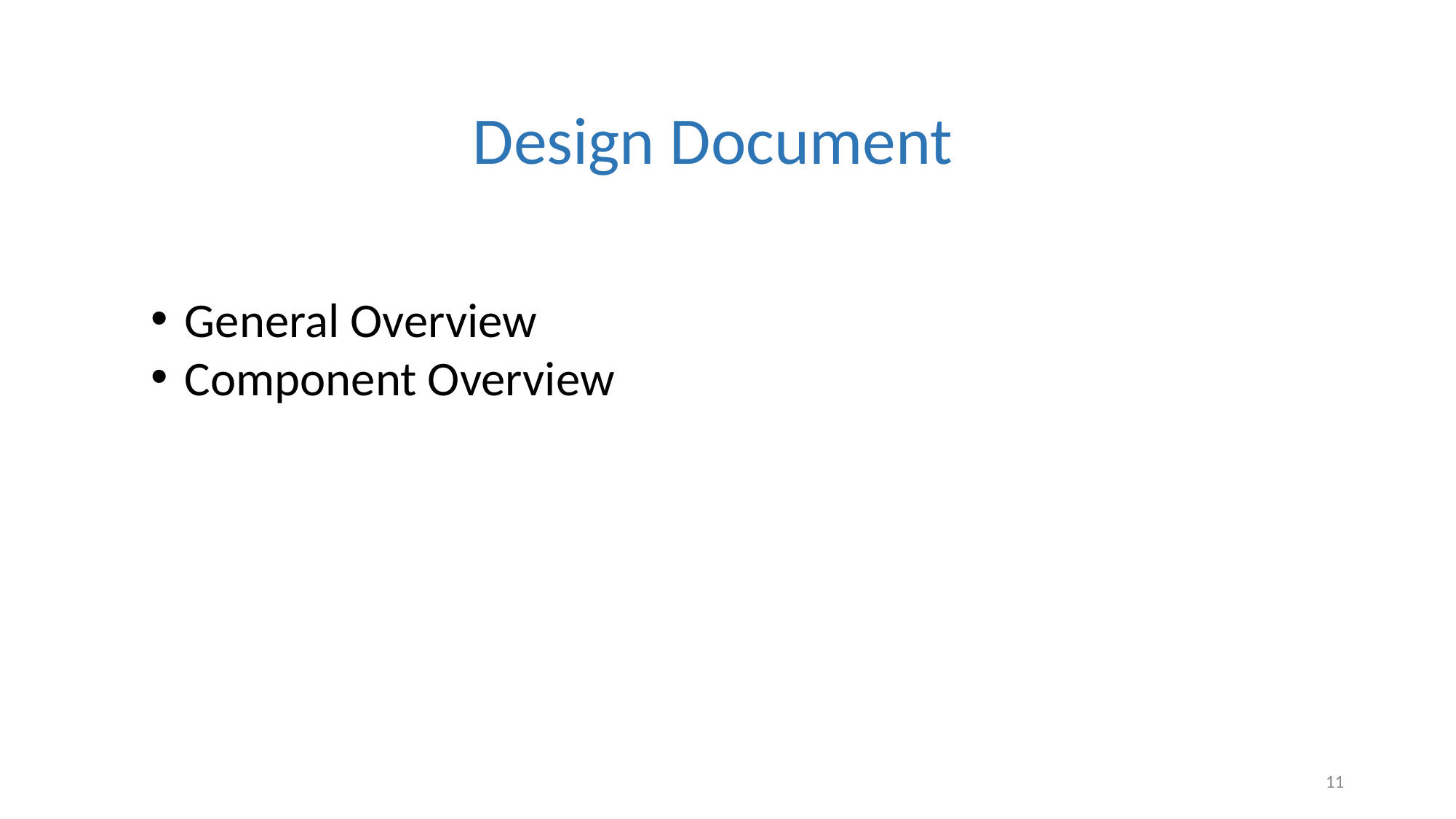

Design Document
General Overview
Component Overview
11